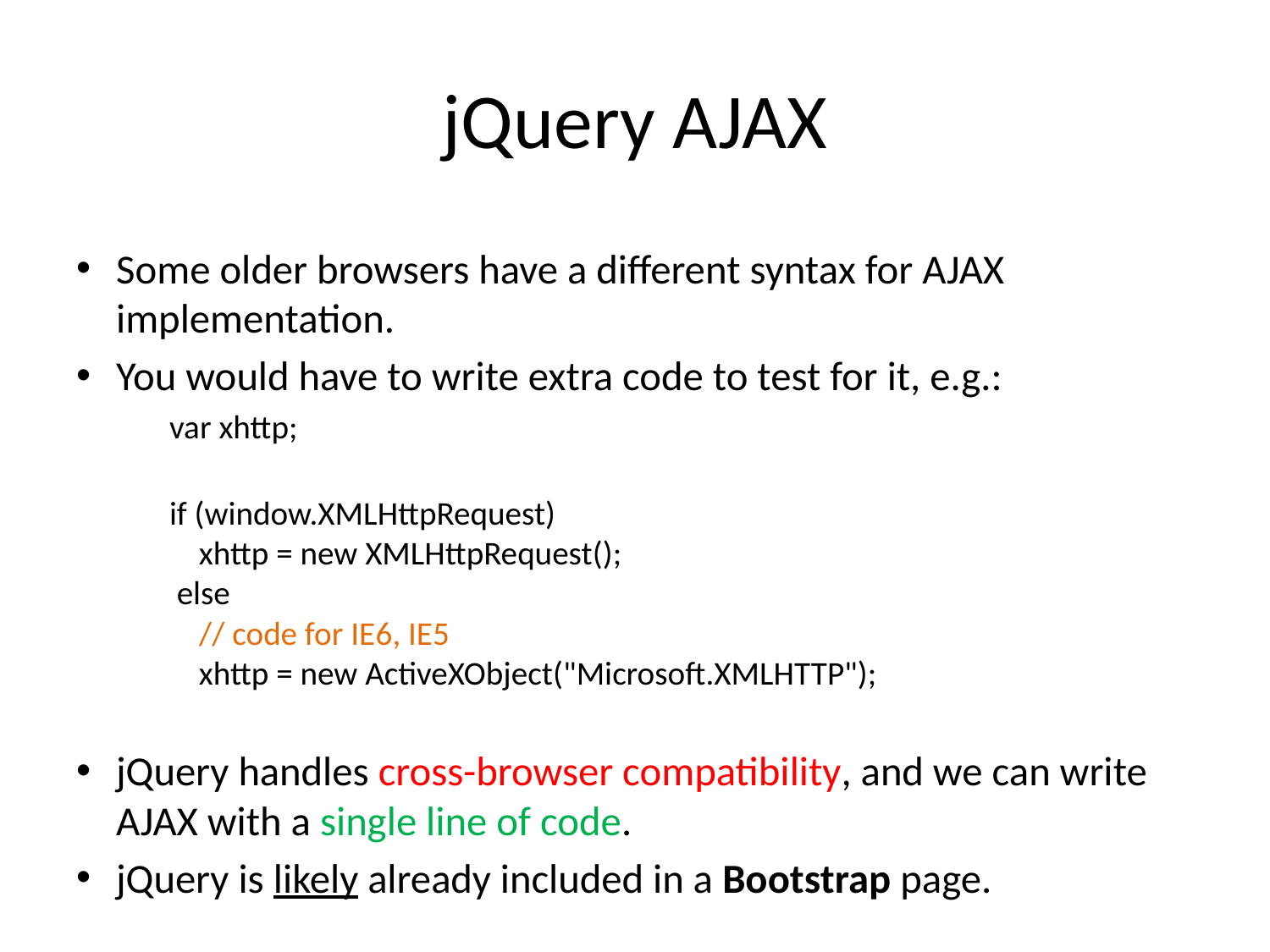

# jQuery AJAX
Some older browsers have a different syntax for AJAX implementation.
You would have to write extra code to test for it, e.g.:
var xhttp;
if (window.XMLHttpRequest)
    xhttp = new XMLHttpRequest();
 else
    // code for IE6, IE5
    xhttp = new ActiveXObject("Microsoft.XMLHTTP");

jQuery handles cross-browser compatibility, and we can write AJAX with a single line of code.
jQuery is likely already included in a Bootstrap page.